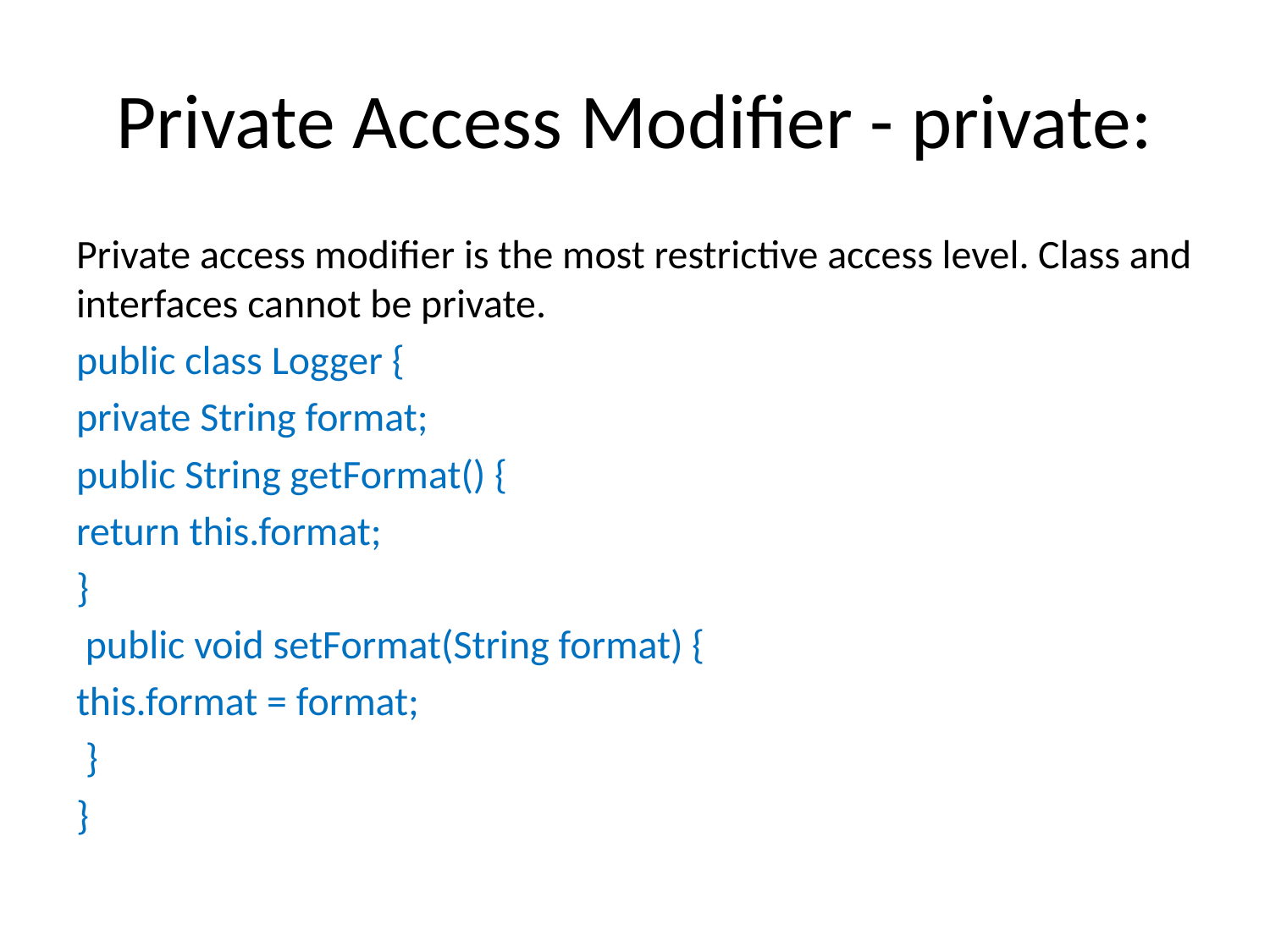

# Private Access Modifier - private:
Private access modifier is the most restrictive access level. Class and interfaces cannot be private.
public class Logger {
private String format;
public String getFormat() {
return this.format;
}
 public void setFormat(String format) {
this.format = format;
 }
}